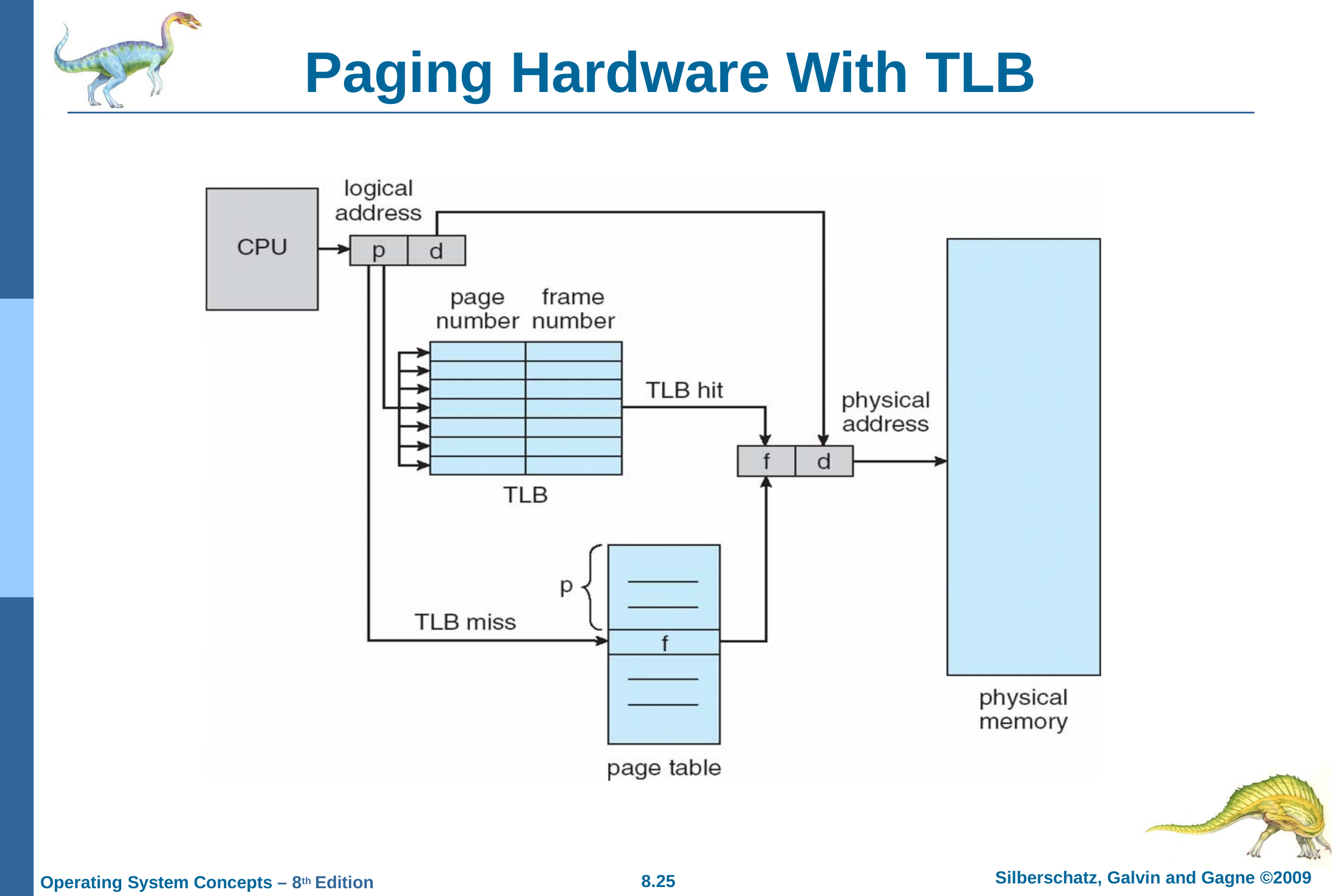

# Paging Hardware With TLB

Silberschatz, Galvin and Gagne ©2009
8.25
Operating System Concepts – 8th Edition